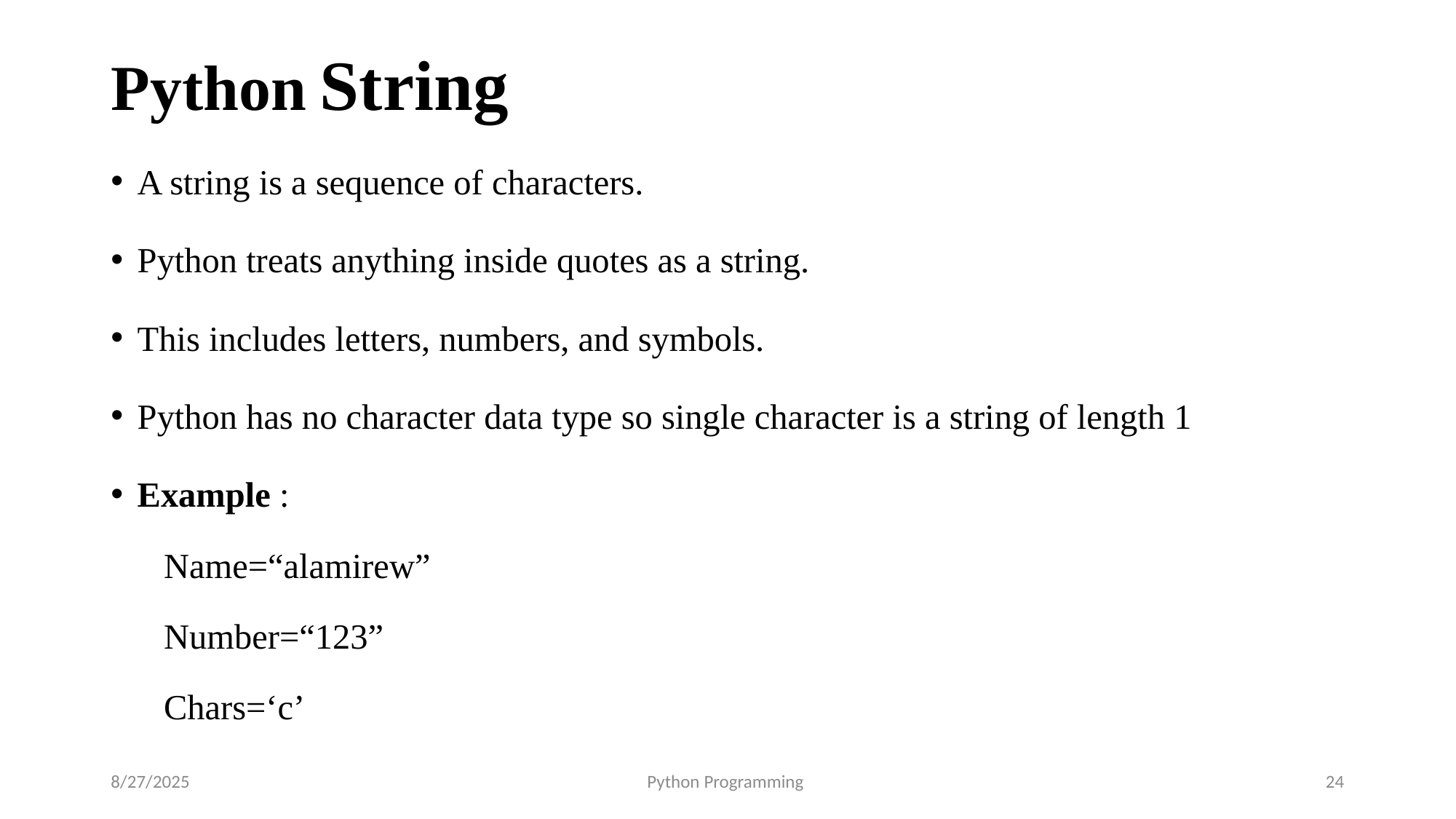

# Python String
A string is a sequence of characters.
Python treats anything inside quotes as a string.
This includes letters, numbers, and symbols.
Python has no character data type so single character is a string of length 1
Example :
Name=“alamirew”
Number=“123”
Chars=‘c’
8/27/2025
Python Programming
24